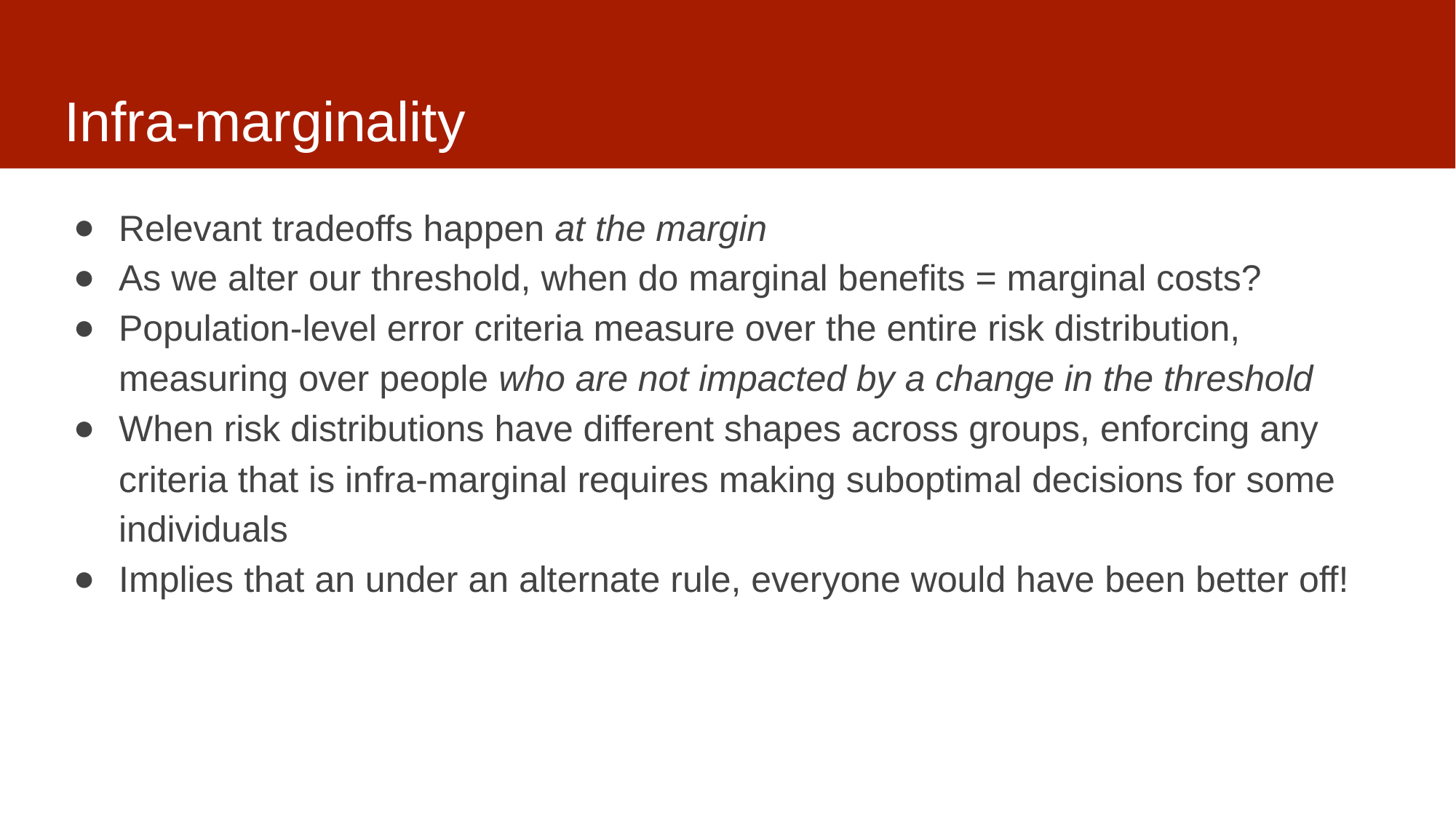

# Infra-marginality
Relevant tradeoffs happen at the margin
As we alter our threshold, when do marginal benefits = marginal costs?
Population-level error criteria measure over the entire risk distribution, measuring over people who are not impacted by a change in the threshold
When risk distributions have different shapes across groups, enforcing any criteria that is infra-marginal requires making suboptimal decisions for some individuals
Implies that an under an alternate rule, everyone would have been better off!